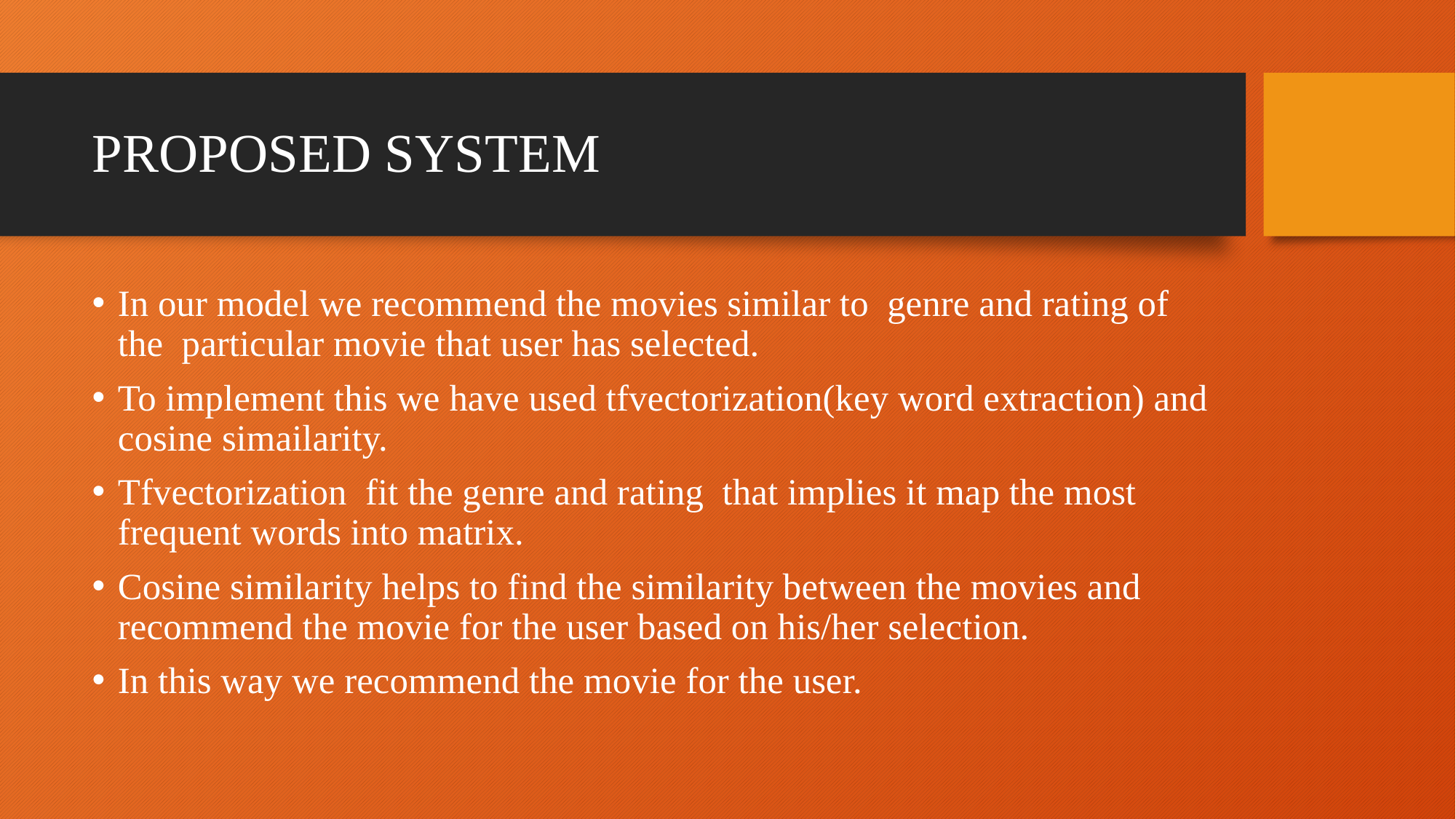

# PROPOSED SYSTEM
In our model we recommend the movies similar to  genre and rating of the  particular movie that user has selected.
To implement this we have used tfvectorization(key word extraction) and cosine simailarity.
Tfvectorization  fit the genre and rating  that implies it map the most frequent words into matrix.
Cosine similarity helps to find the similarity between the movies and recommend the movie for the user based on his/her selection.
In this way we recommend the movie for the user.